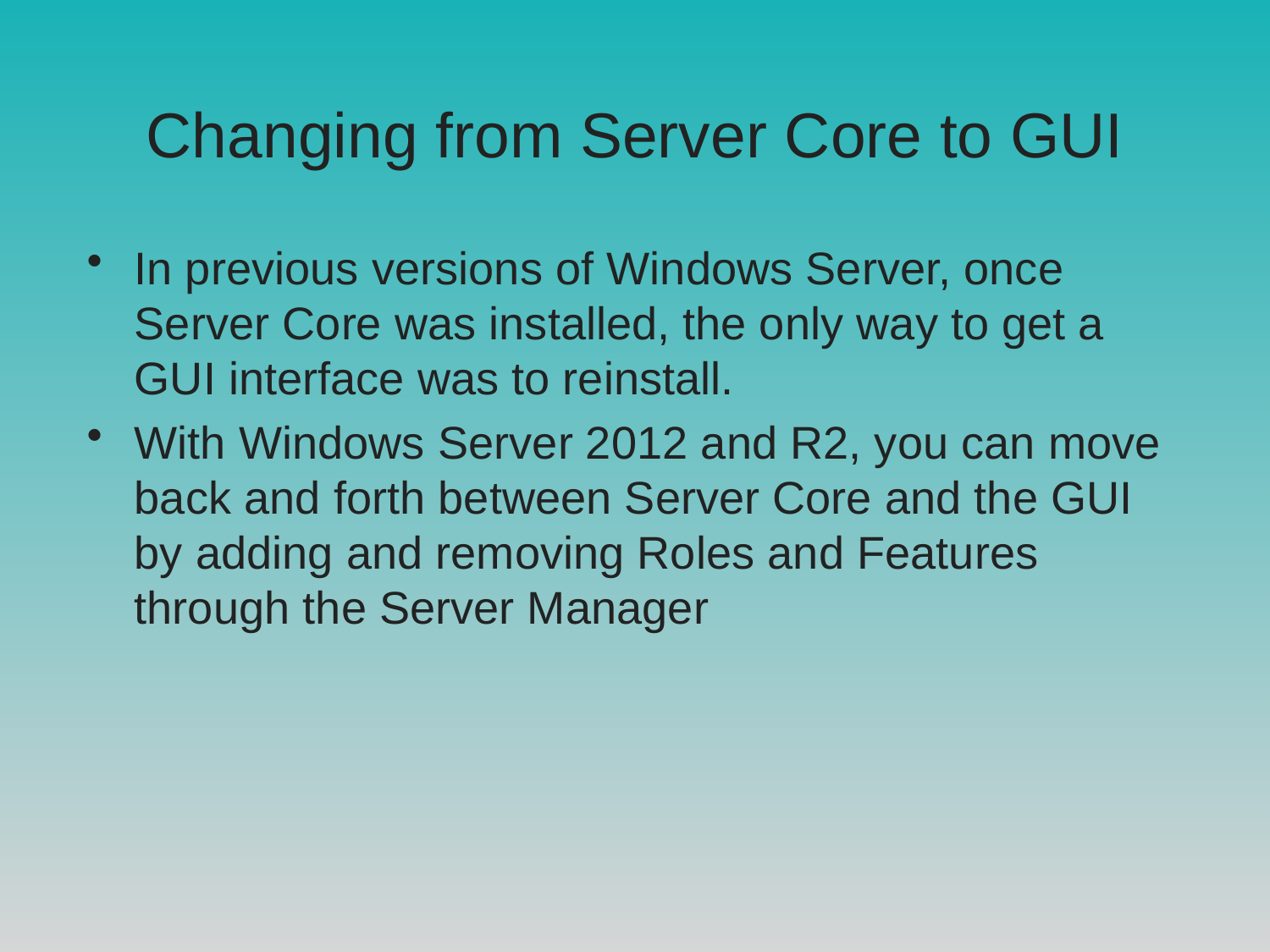

# Changing from Server Core to GUI
In previous versions of Windows Server, once Server Core was installed, the only way to get a GUI interface was to reinstall.
With Windows Server 2012 and R2, you can move back and forth between Server Core and the GUI by adding and removing Roles and Features through the Server Manager